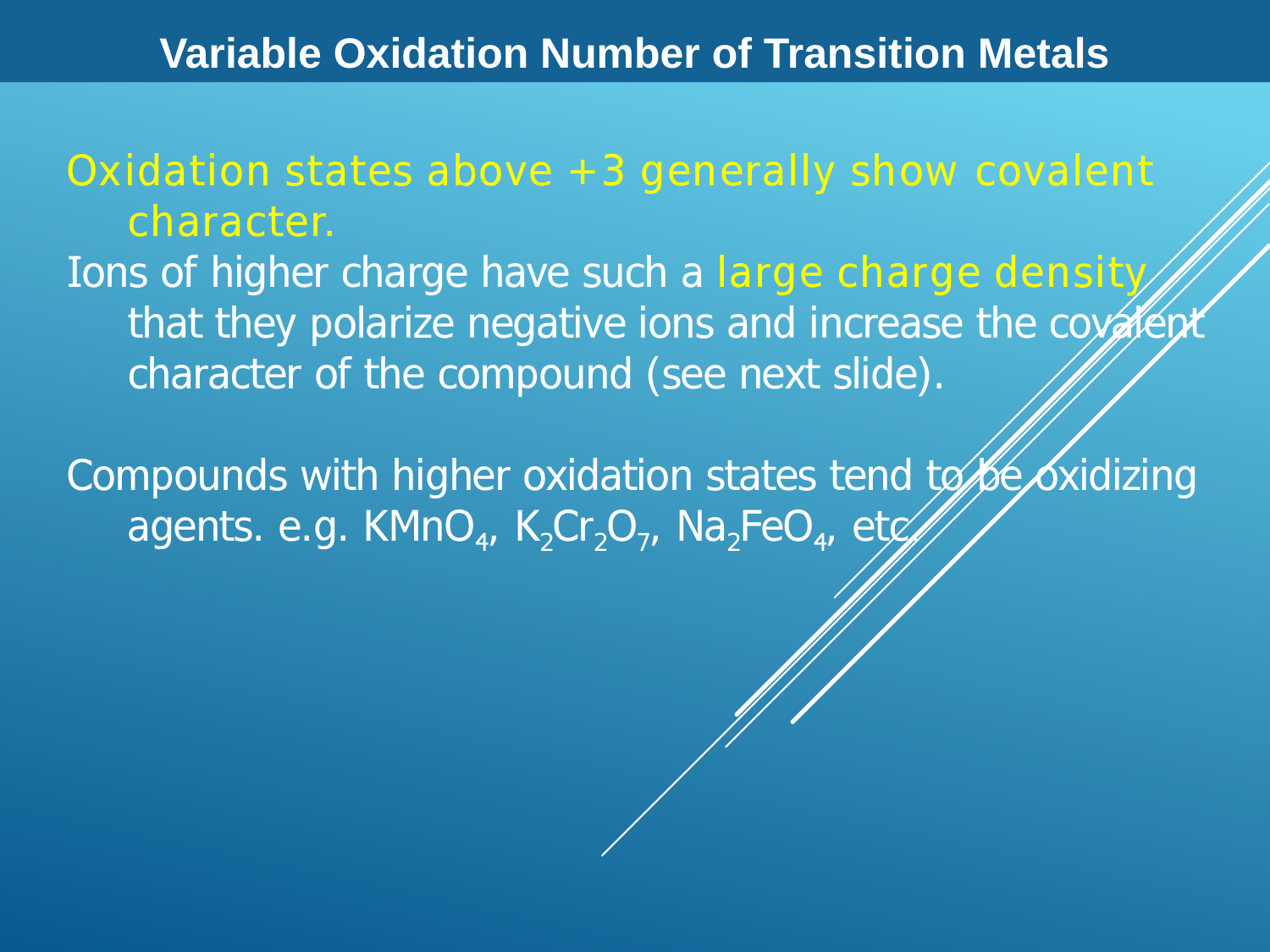

Variable Oxidation Number of Transition Metals
Oxidation states above +3 generally show covalent character.
Ions of higher charge have such a large charge density that they polarize negative ions and increase the covalent character of the compound (see next slide).

Compounds with higher oxidation states tend to be oxidizing agents. e.g. KMnO4, K2Cr2O7, Na2FeO4, etc.